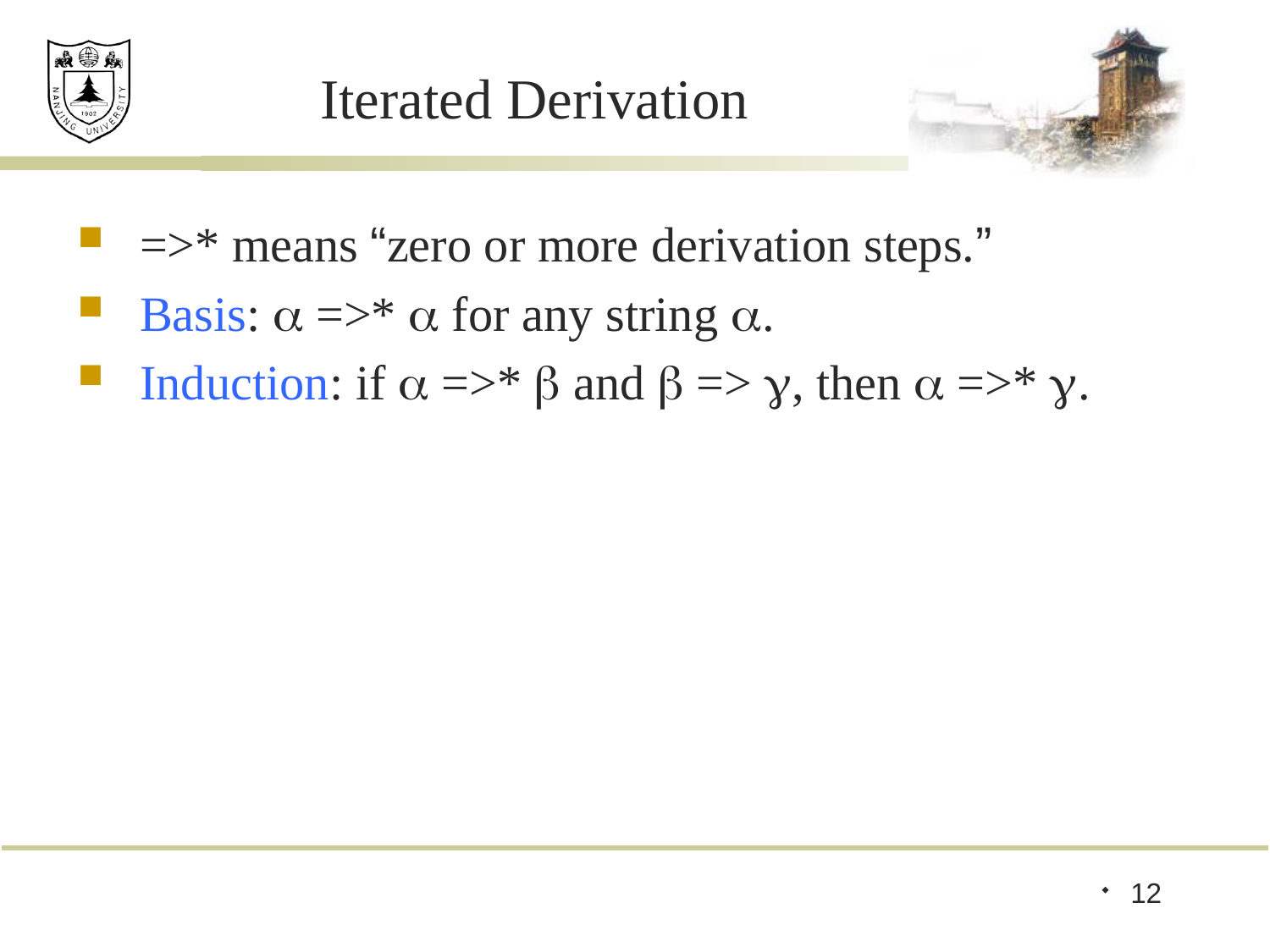

# Iterated Derivation
=>* means “zero or more derivation steps.”
Basis: α =>* α for any string α.
Induction: if α =>* β and β => γ, then α =>* γ.
12